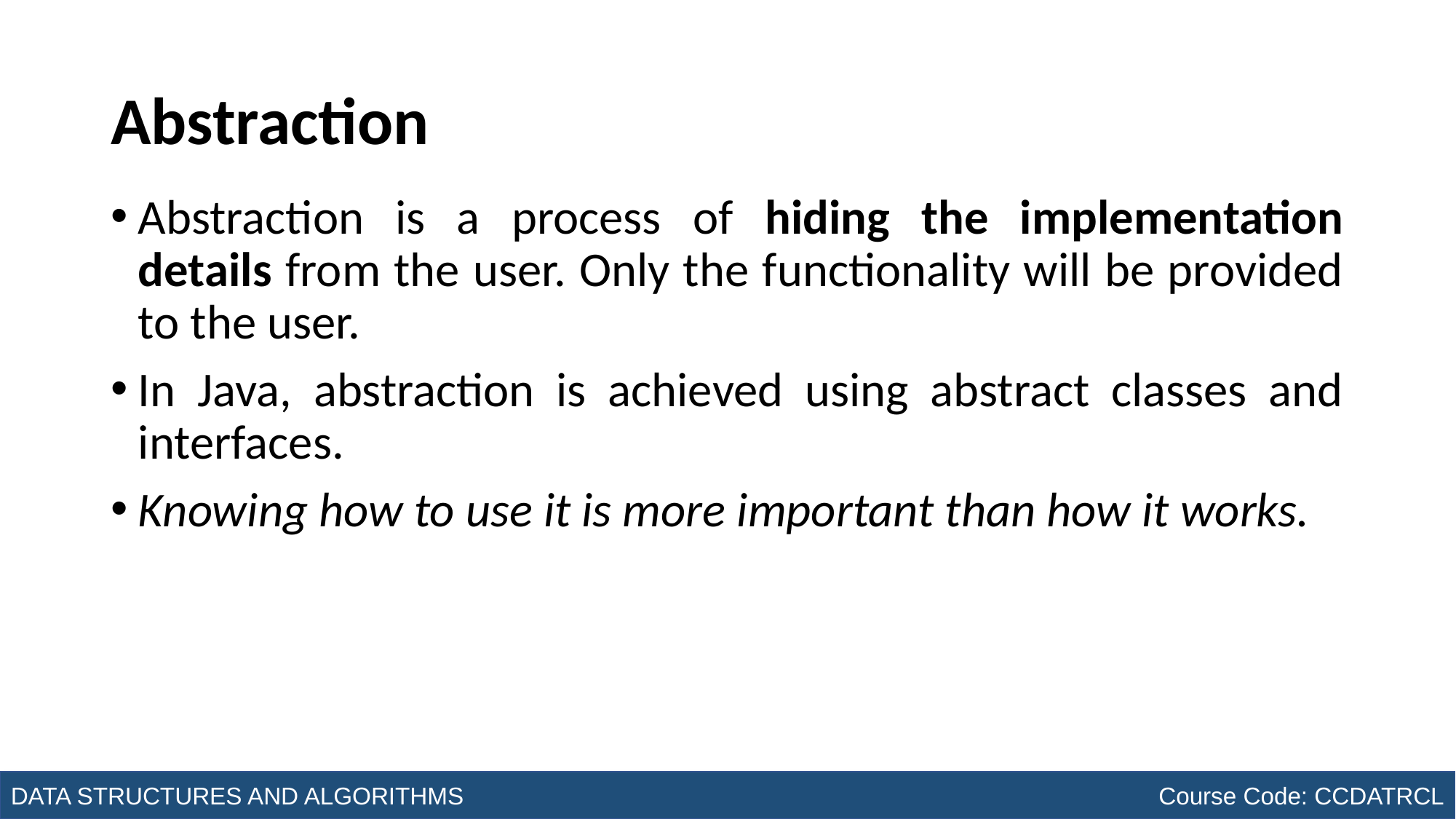

# Abstraction
Abstraction is a process of hiding the implementation details from the user. Only the functionality will be provided to the user.
In Java, abstraction is achieved using abstract classes and interfaces.
Knowing how to use it is more important than how it works.

Joseph Marvin R. Imperial
DATA STRUCTURES AND ALGORITHMS
NU College of Computing and Information Technologies
Course Code: CCDATRCL